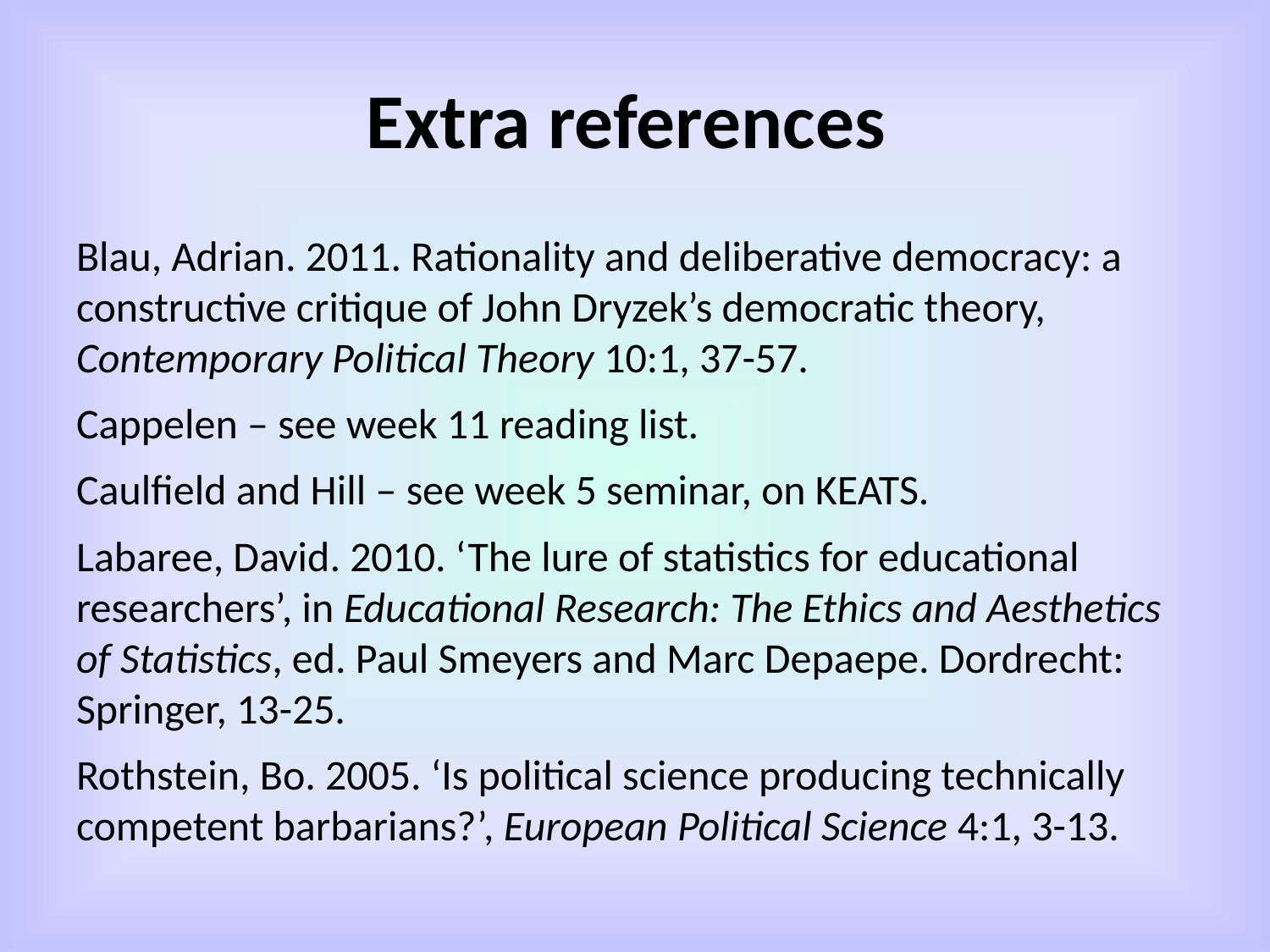

# Extra references
Blau, Adrian. 2011. Rationality and deliberative democracy: a constructive critique of John Dryzek’s democratic theory, Contemporary Political Theory 10:1, 37-57.
Cappelen – see week 11 reading list.
Caulfield and Hill – see week 5 seminar, on KEATS.
Labaree, David. 2010. ‘The lure of statistics for educational researchers’, in Educational Research: The Ethics and Aesthetics of Statistics, ed. Paul Smeyers and Marc Depaepe. Dordrecht: Springer, 13-25.
Rothstein, Bo. 2005. ‘Is political science producing technically competent barbarians?’, European Political Science 4:1, 3-13.